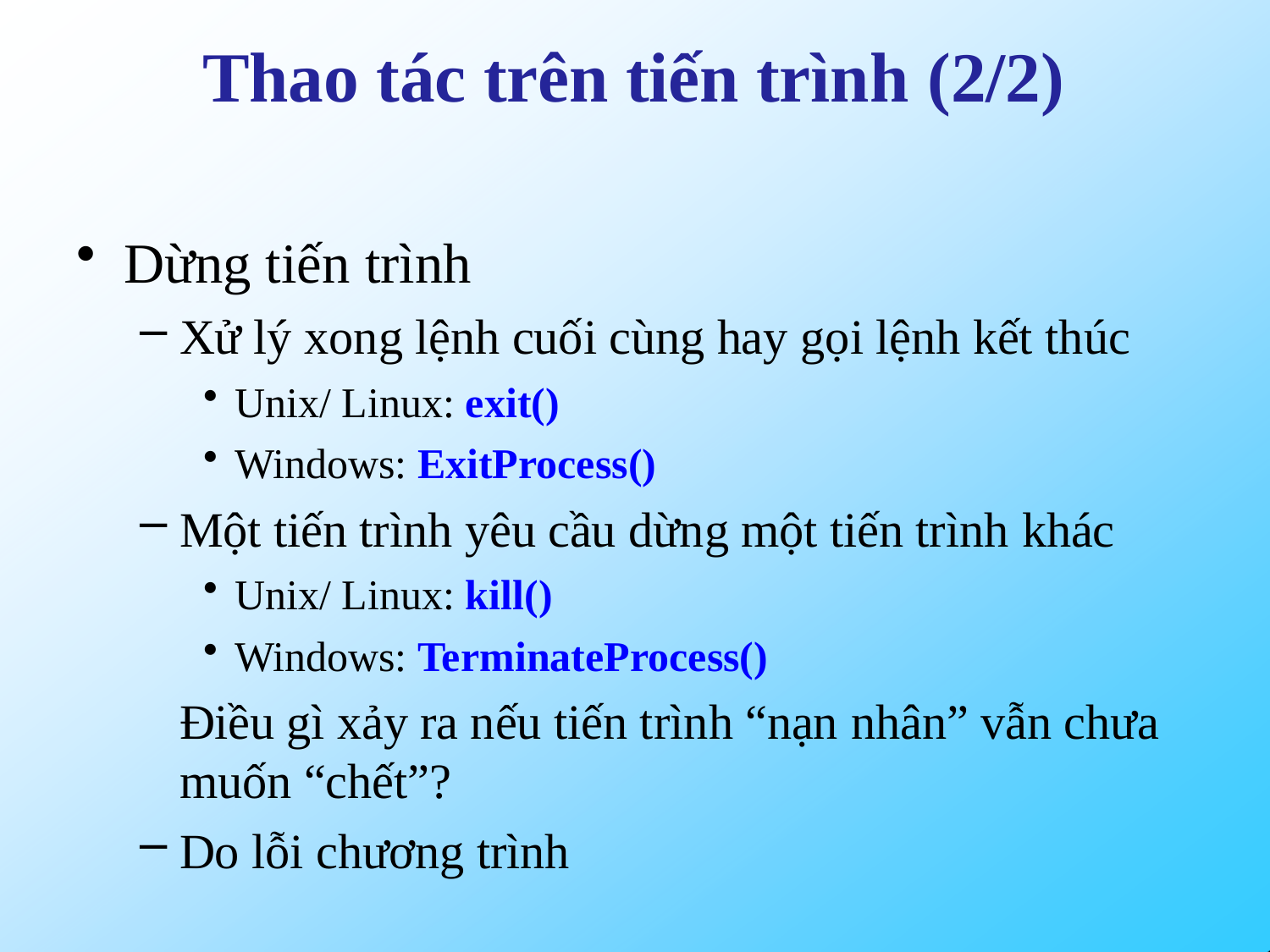

# Thao tác trên tiến trình (2/2)
Dừng tiến trình
Xử lý xong lệnh cuối cùng hay gọi lệnh kết thúc
Unix/ Linux: exit()
Windows: ExitProcess()
Một tiến trình yêu cầu dừng một tiến trình khác
Unix/ Linux: kill()
Windows: TerminateProcess()
Điều gì xảy ra nếu tiến trình “nạn nhân” vẫn chưa  muốn “chết”?
Do lỗi chương trình